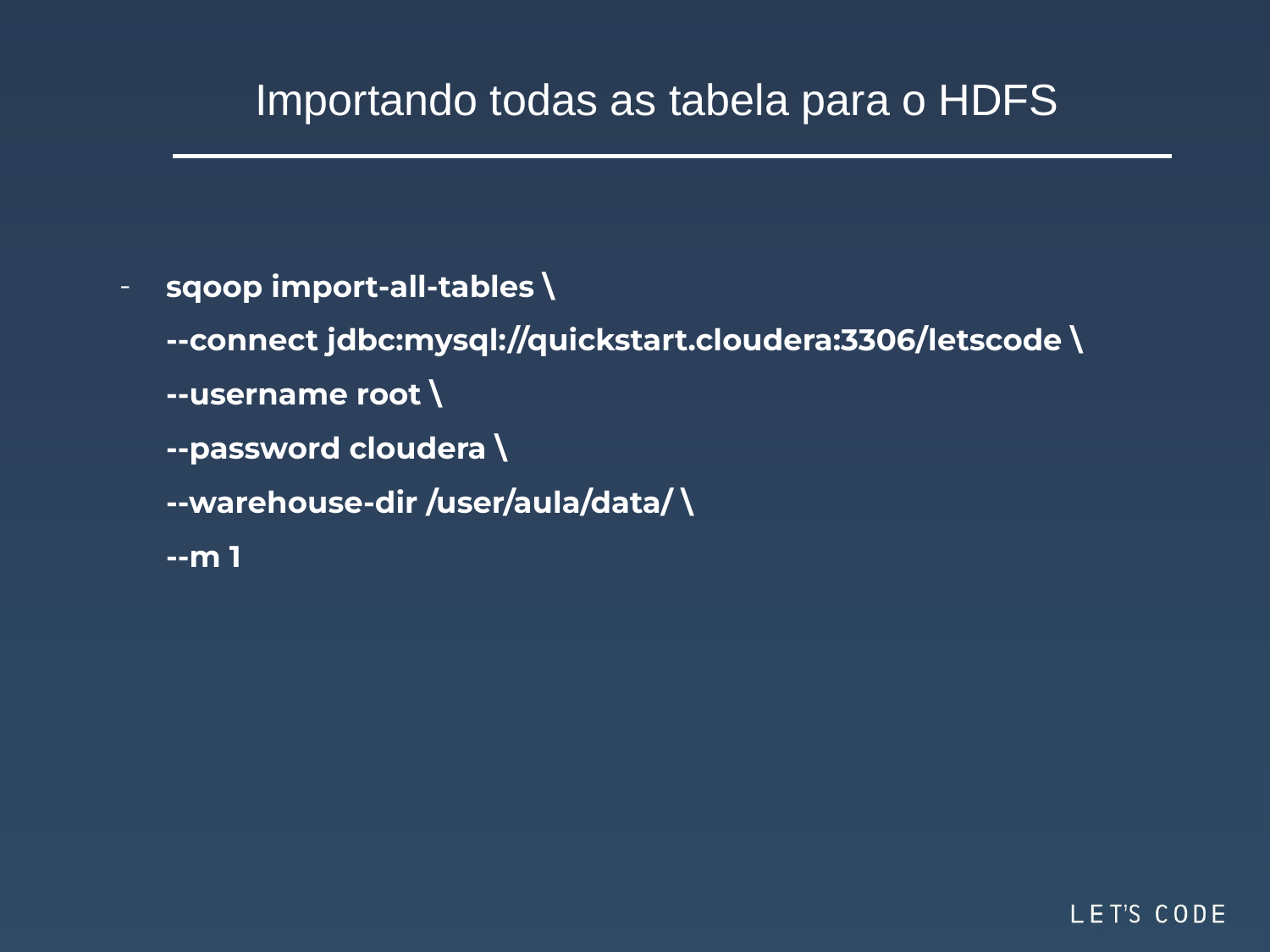

Importando todas as tabela para o HDFS
sqoop import-all-tables \
--connect jdbc:mysql://quickstart.cloudera:3306/letscode \
--username root \
--password cloudera \
--warehouse-dir /user/aula/data/ \
--m 1